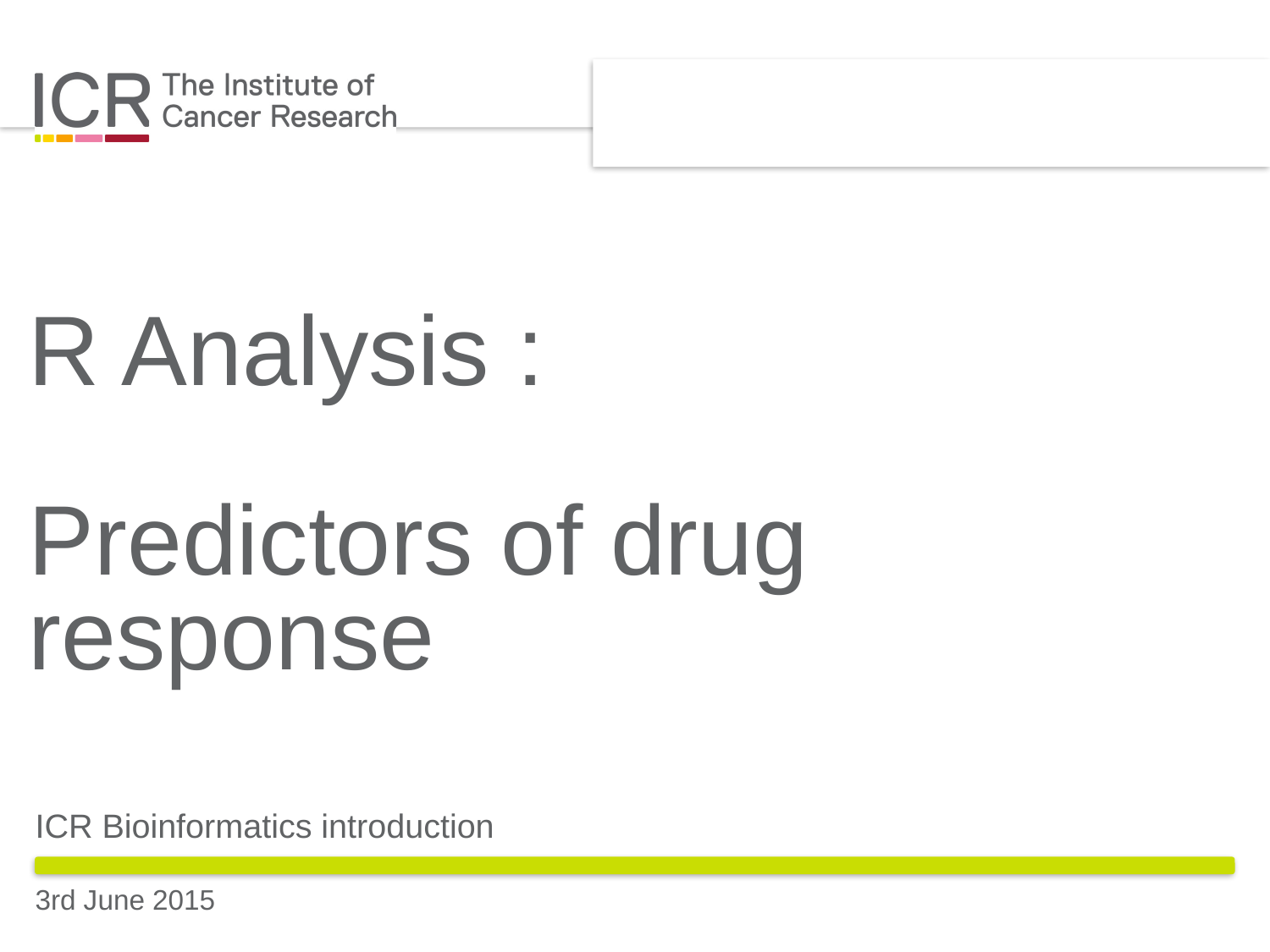

# R Analysis : Predictors of drug response
ICR Bioinformatics introduction
3rd June 2015